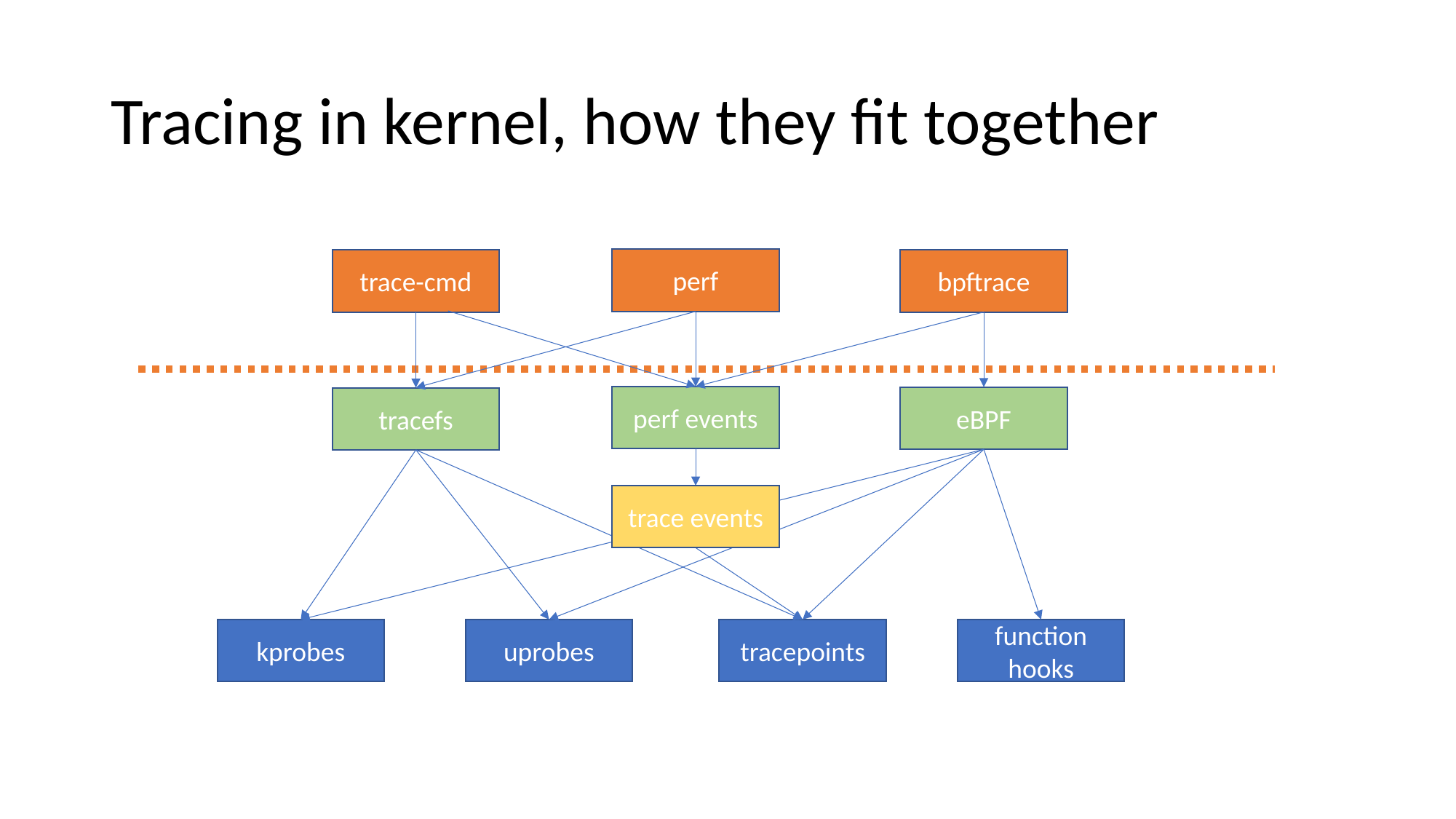

# Tracing in kernel, how they fit together
perf
trace-cmd
bpftrace
perf events
eBPF
tracefs
trace events
kprobes
uprobes
tracepoints
function hooks